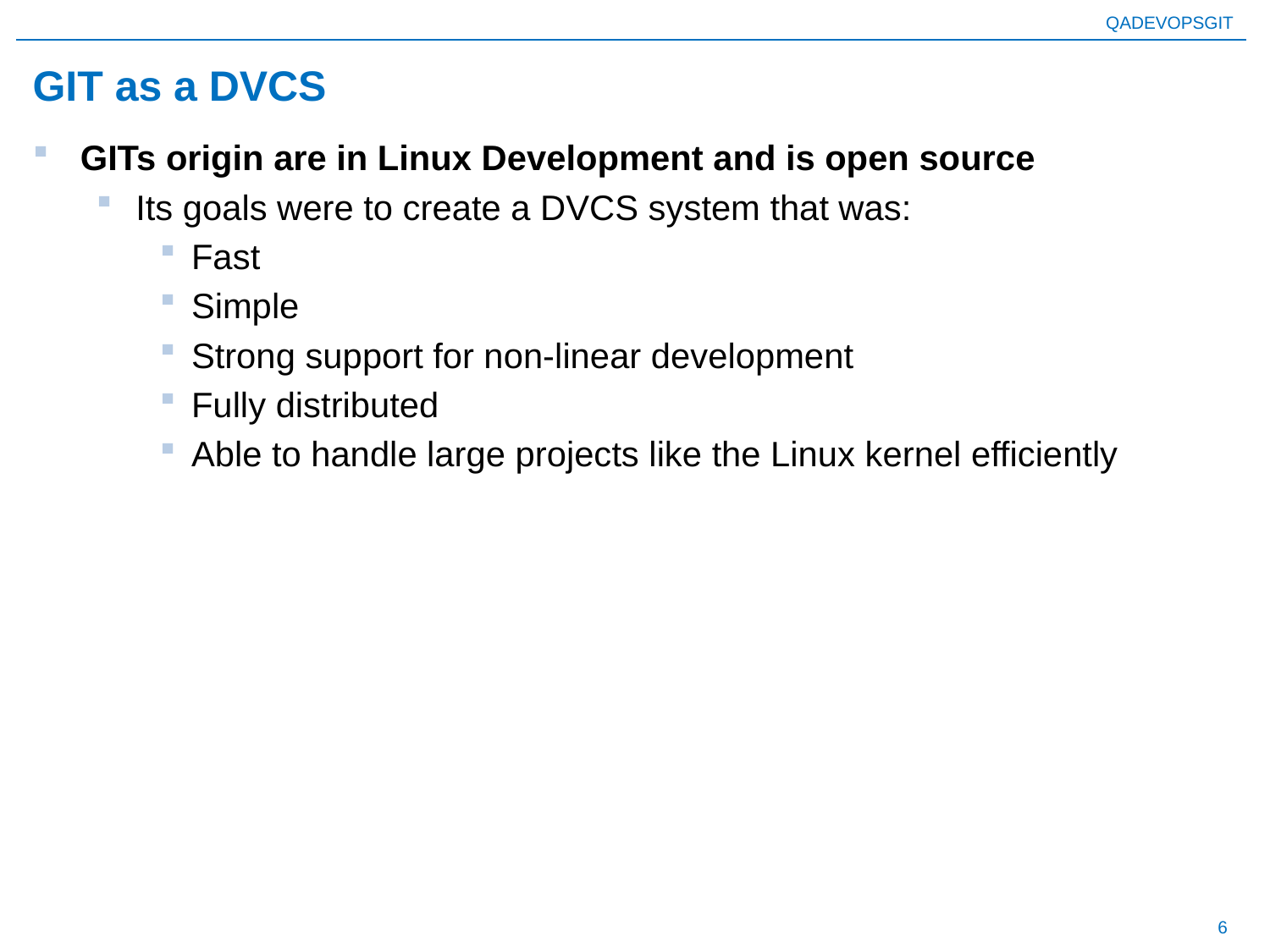

# GIT as a DVCS
GITs origin are in Linux Development and is open source
Its goals were to create a DVCS system that was:
Fast
Simple
Strong support for non-linear development
Fully distributed
Able to handle large projects like the Linux kernel efficiently